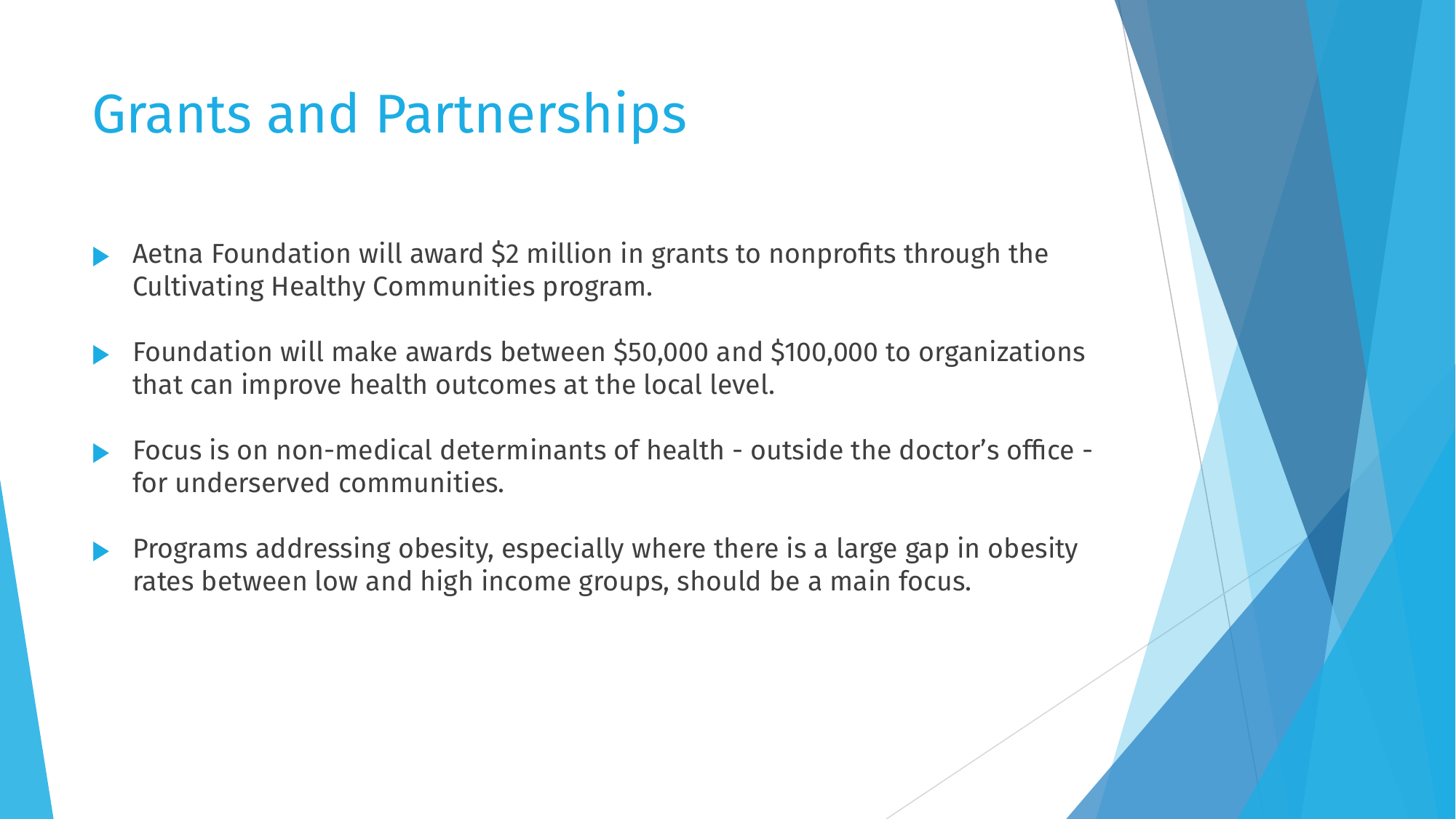

# Grants and Partnerships
Aetna Foundation will award $2 million in grants to nonprofits through the Cultivating Healthy Communities program.
Foundation will make awards between $50,000 and $100,000 to organizations that can improve health outcomes at the local level.
Focus is on non-medical determinants of health - outside the doctor’s office - for underserved communities.
Programs addressing obesity, especially where there is a large gap in obesity rates between low and high income groups, should be a main focus.